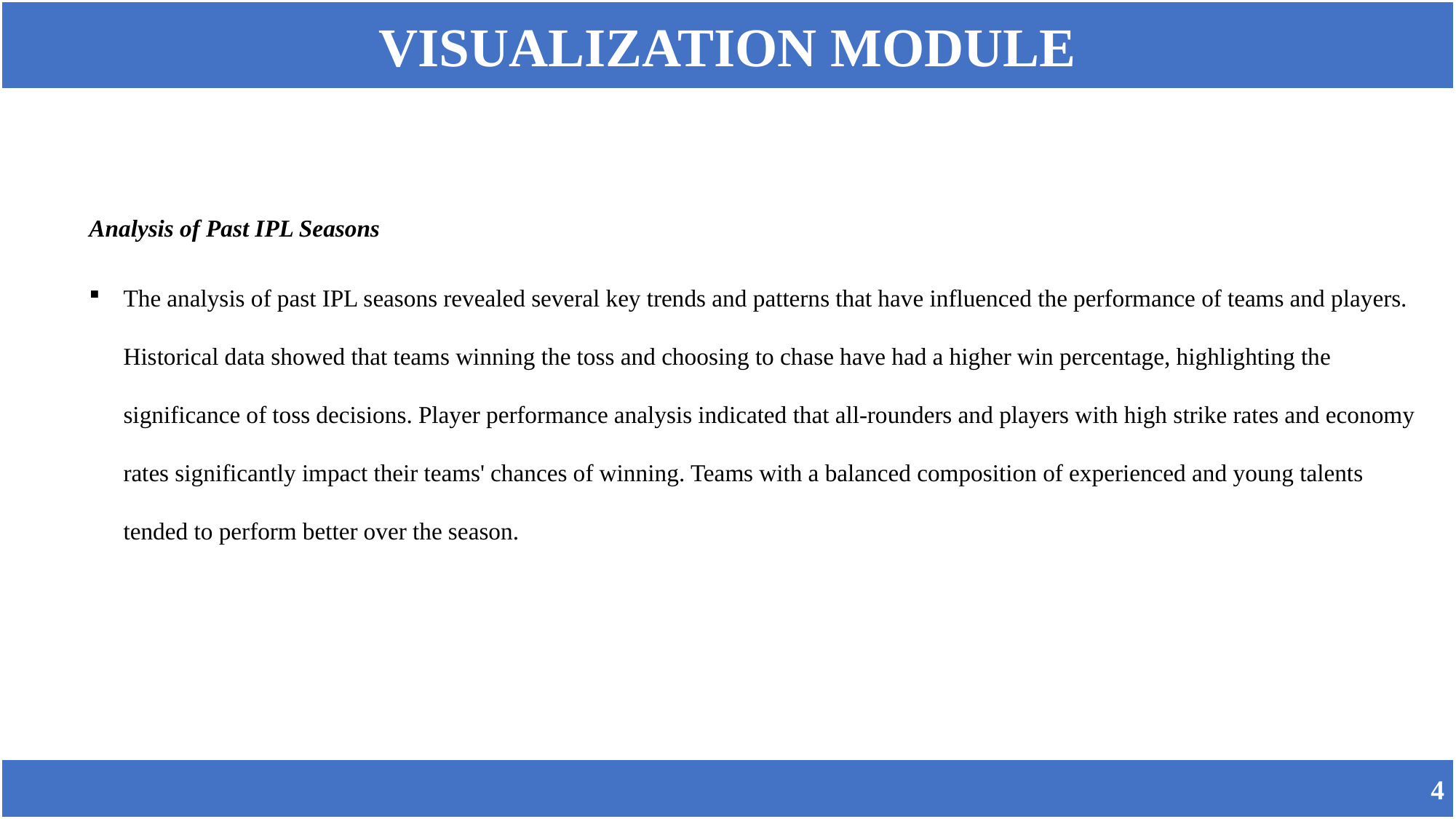

VISUALIZATION MODULE

Analysis of Past IPL Seasons
The analysis of past IPL seasons revealed several key trends and patterns that have influenced the performance of teams and players. Historical data showed that teams winning the toss and choosing to chase have had a higher win percentage, highlighting the significance of toss decisions. Player performance analysis indicated that all-rounders and players with high strike rates and economy rates significantly impact their teams' chances of winning. Teams with a balanced composition of experienced and young talents tended to perform better over the season.

 4